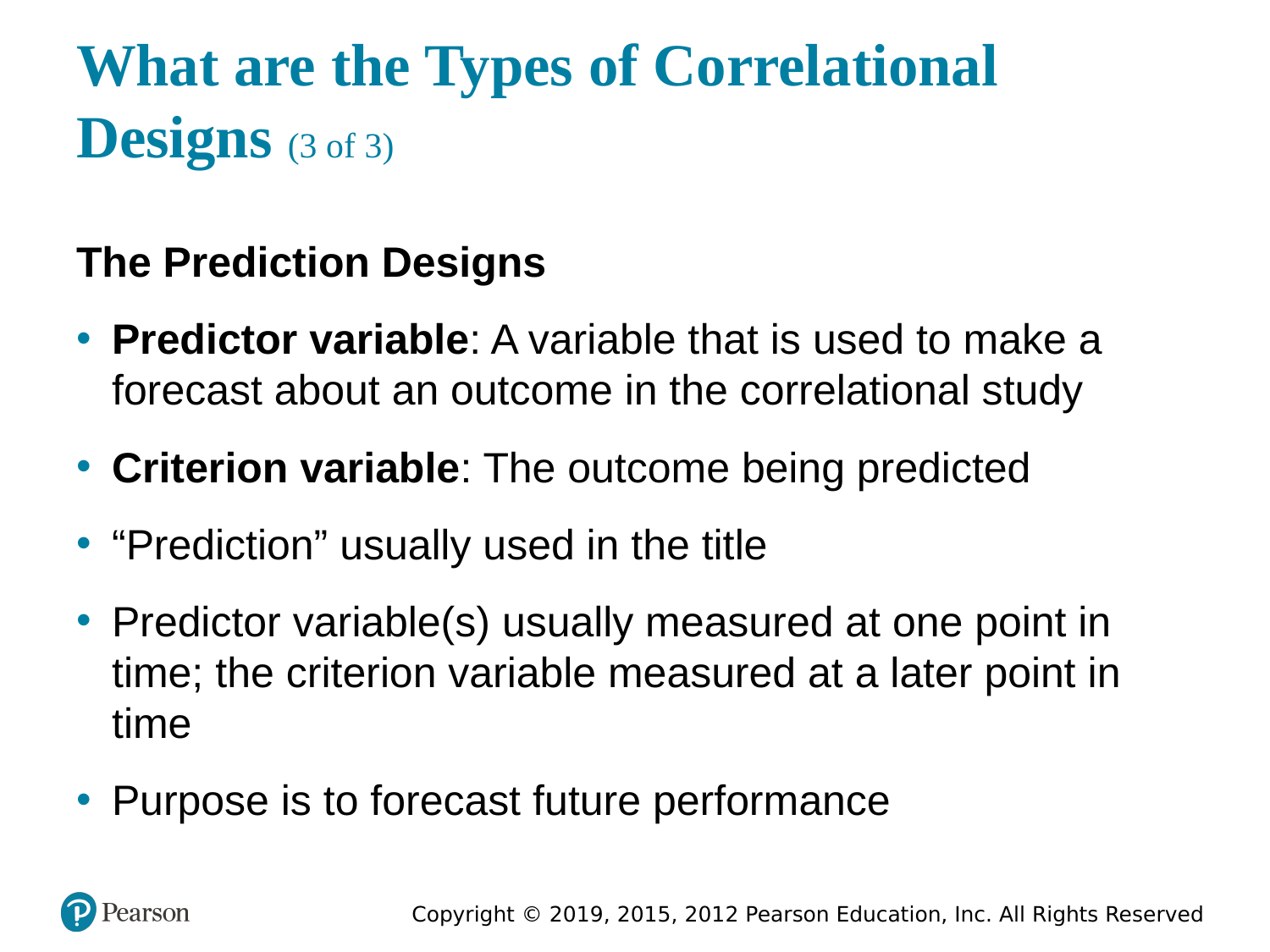

# What are the Types of Correlational Designs (3 of 3)
The Prediction Designs
Predictor variable: A variable that is used to make a forecast about an outcome in the correlational study
Criterion variable: The outcome being predicted
“Prediction” usually used in the title
Predictor variable(s) usually measured at one point in time; the criterion variable measured at a later point in time
Purpose is to forecast future performance